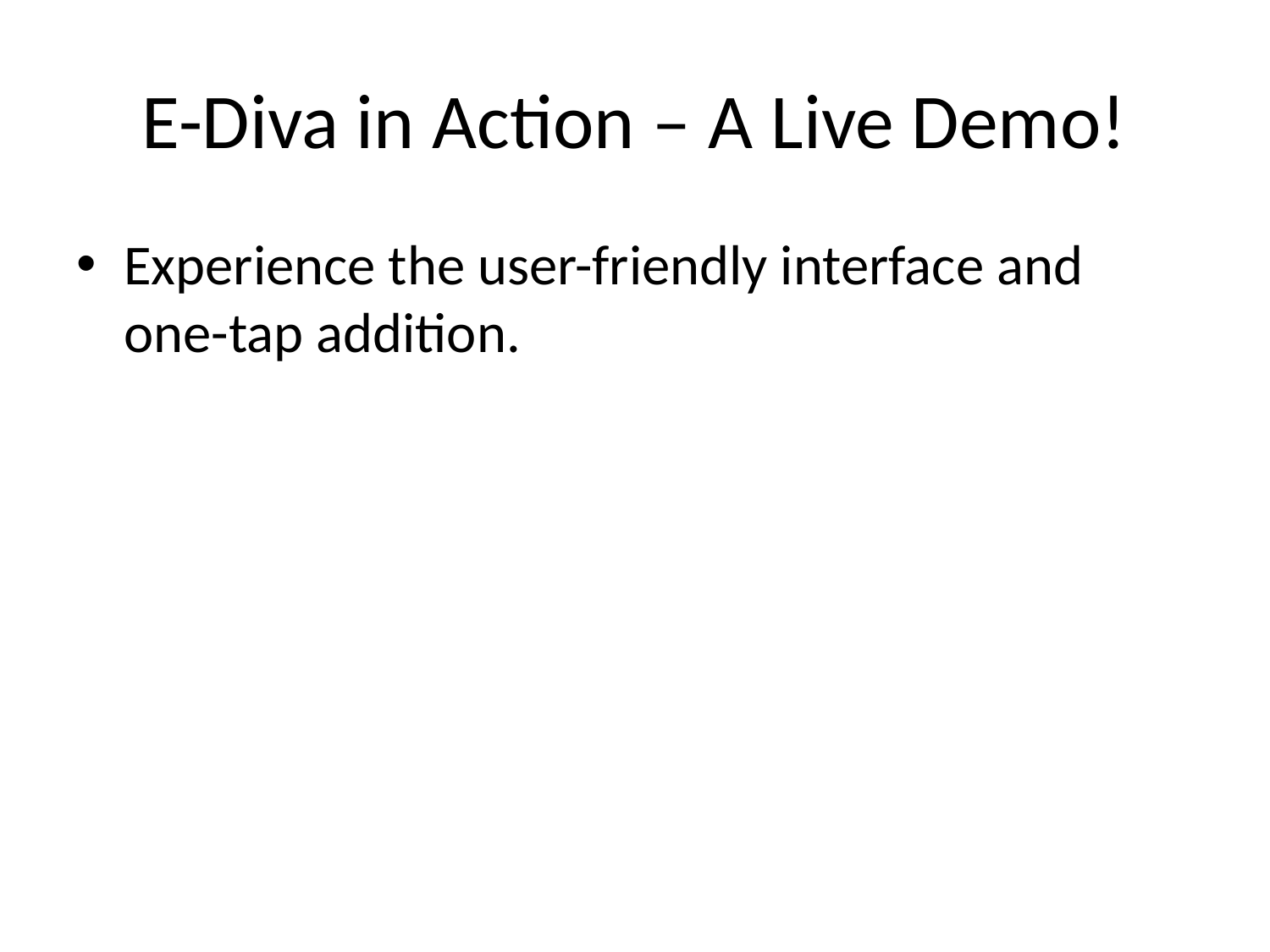

# E-Diva in Action – A Live Demo!
Experience the user-friendly interface and one-tap addition.